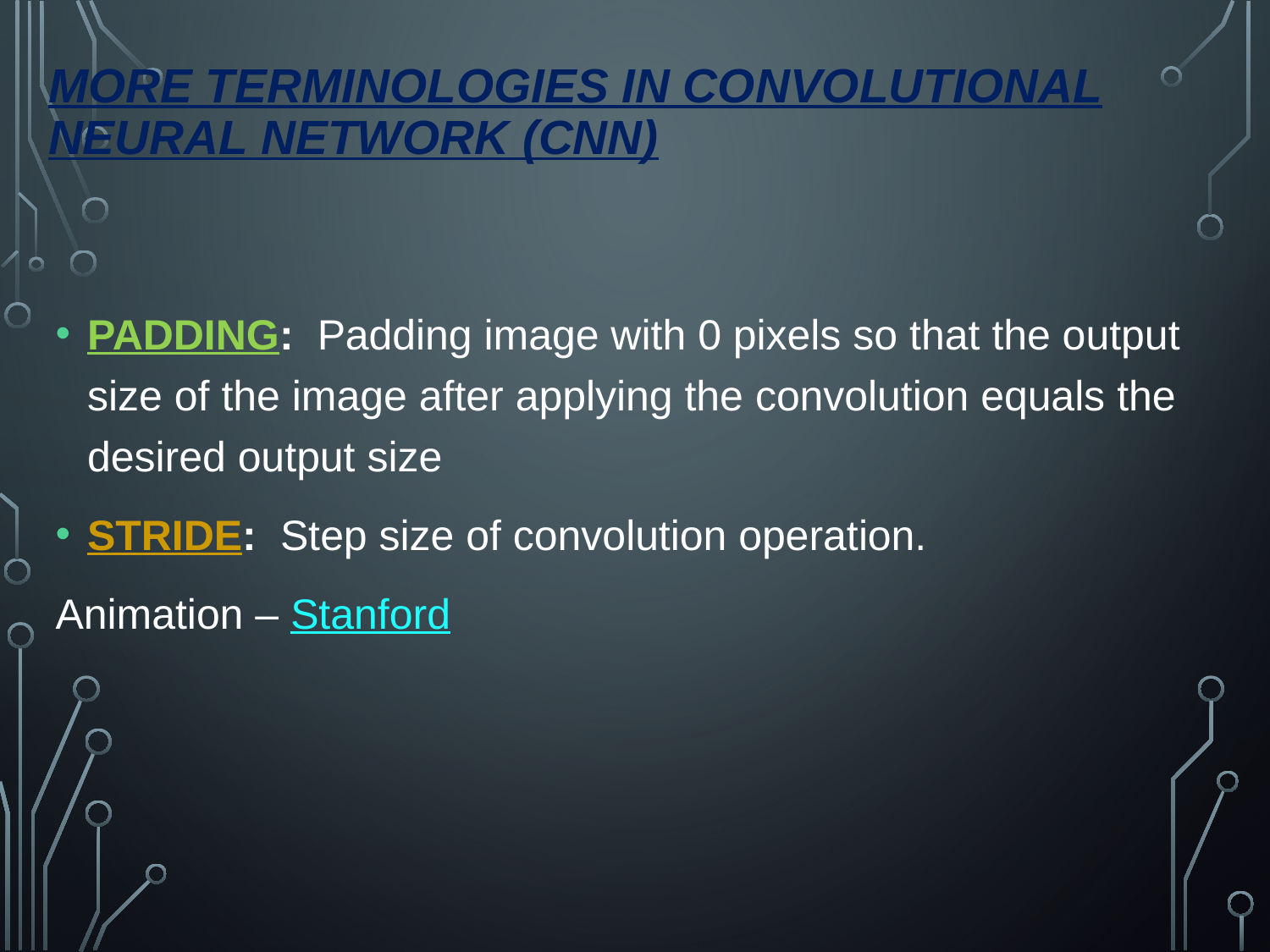

MORE TerminoLogies IN Convolutional Neural Network (CNN)
PADDING:  Padding image with 0 pixels so that the output size of the image after applying the convolution equals the desired output size
STRIDE:  Step size of convolution operation.
Animation – Stanford